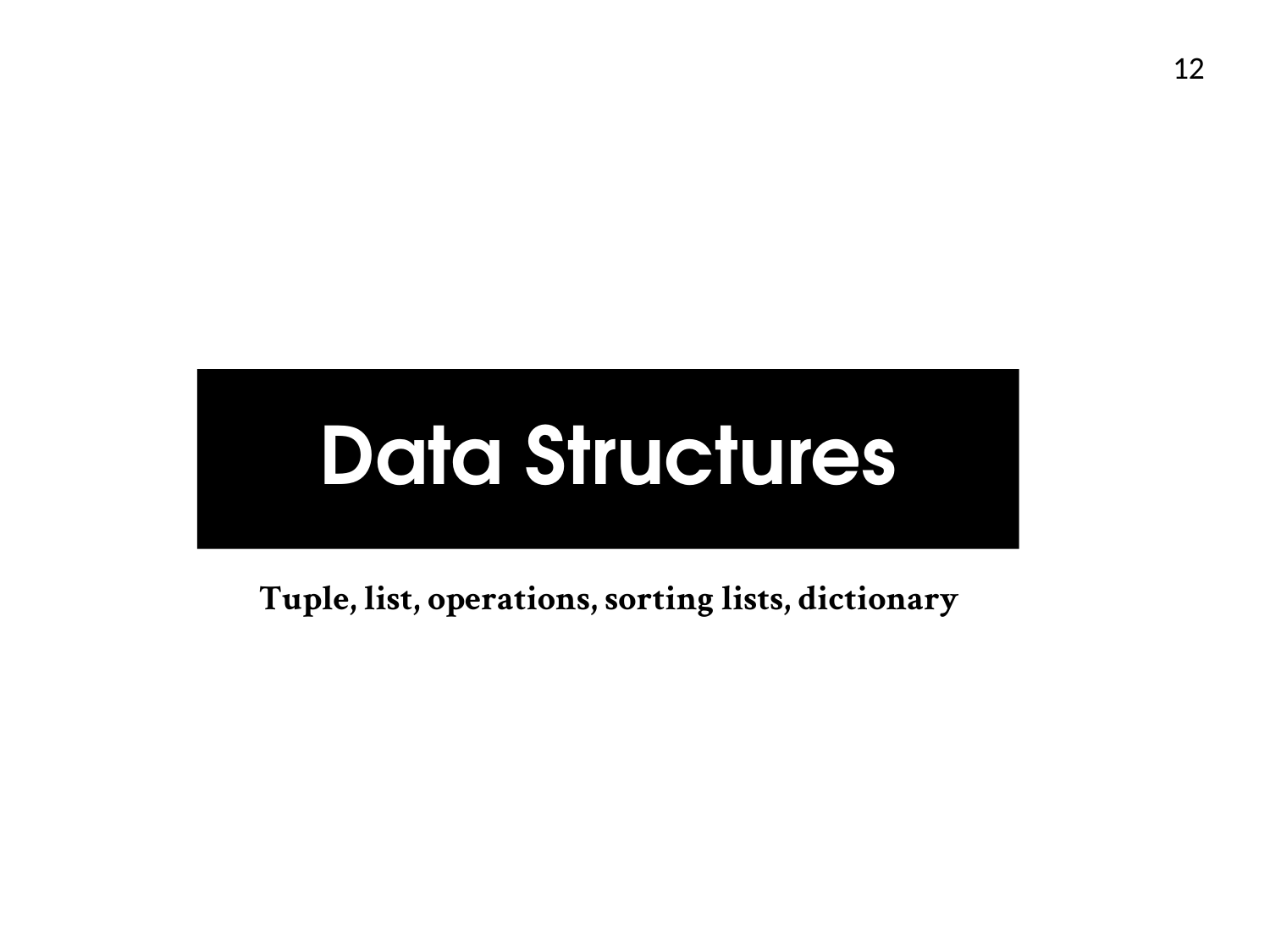

12
# Data Structures
Tuple, list, operations, sorting lists, dictionary